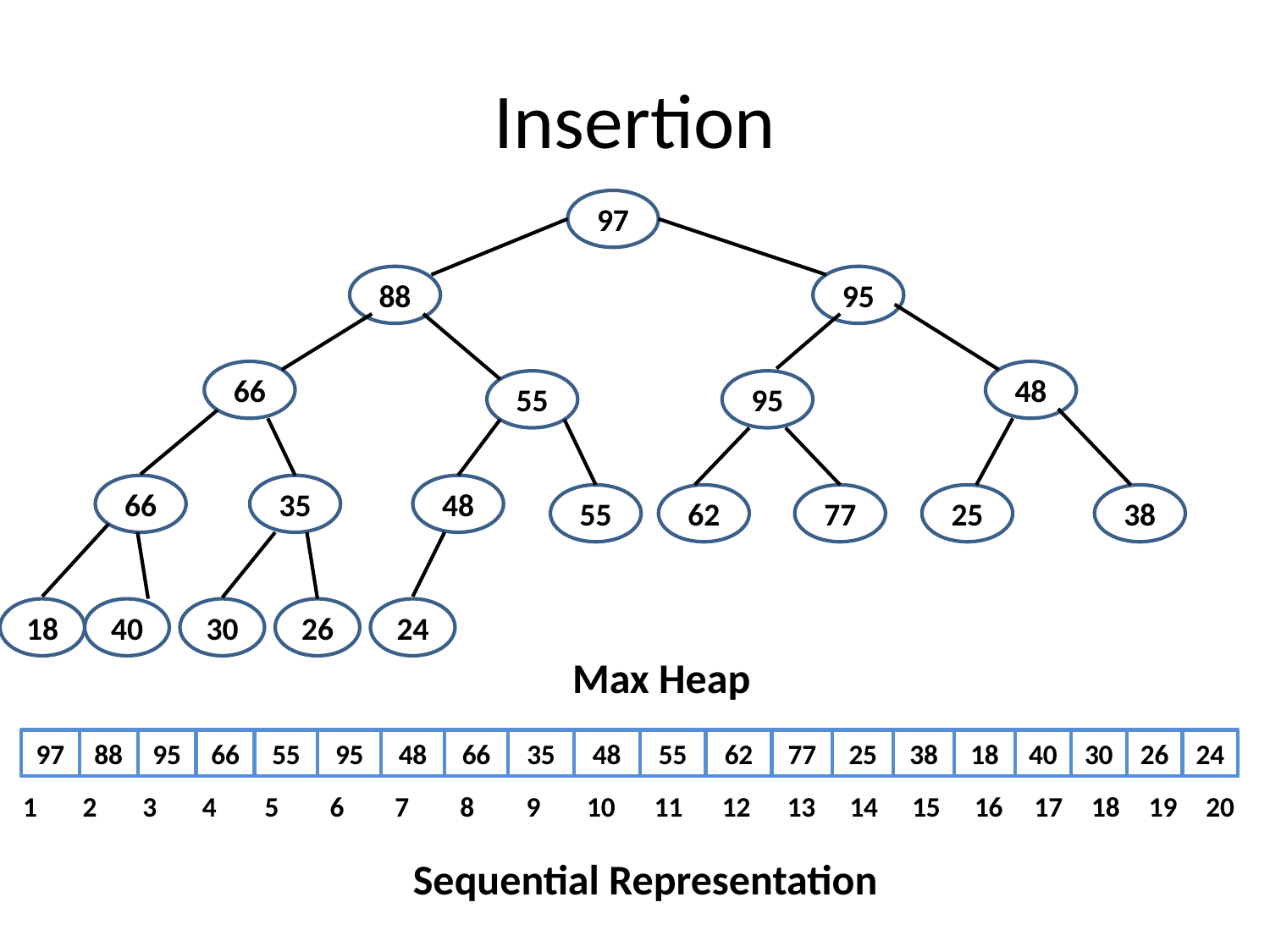

# Insertion
97
88
95
66
48
55
95
66
35
48
55
62
77
25
38
18
40
30
26
24
Max Heap
97
88
95
66
55
95
48
66
35
48
55
62
77
25
38
18
40
30
26
24
1
2
3
4
5
6
7
8
9
10
11
12
13
14
15
16
17
18
19
20
Sequential Representation